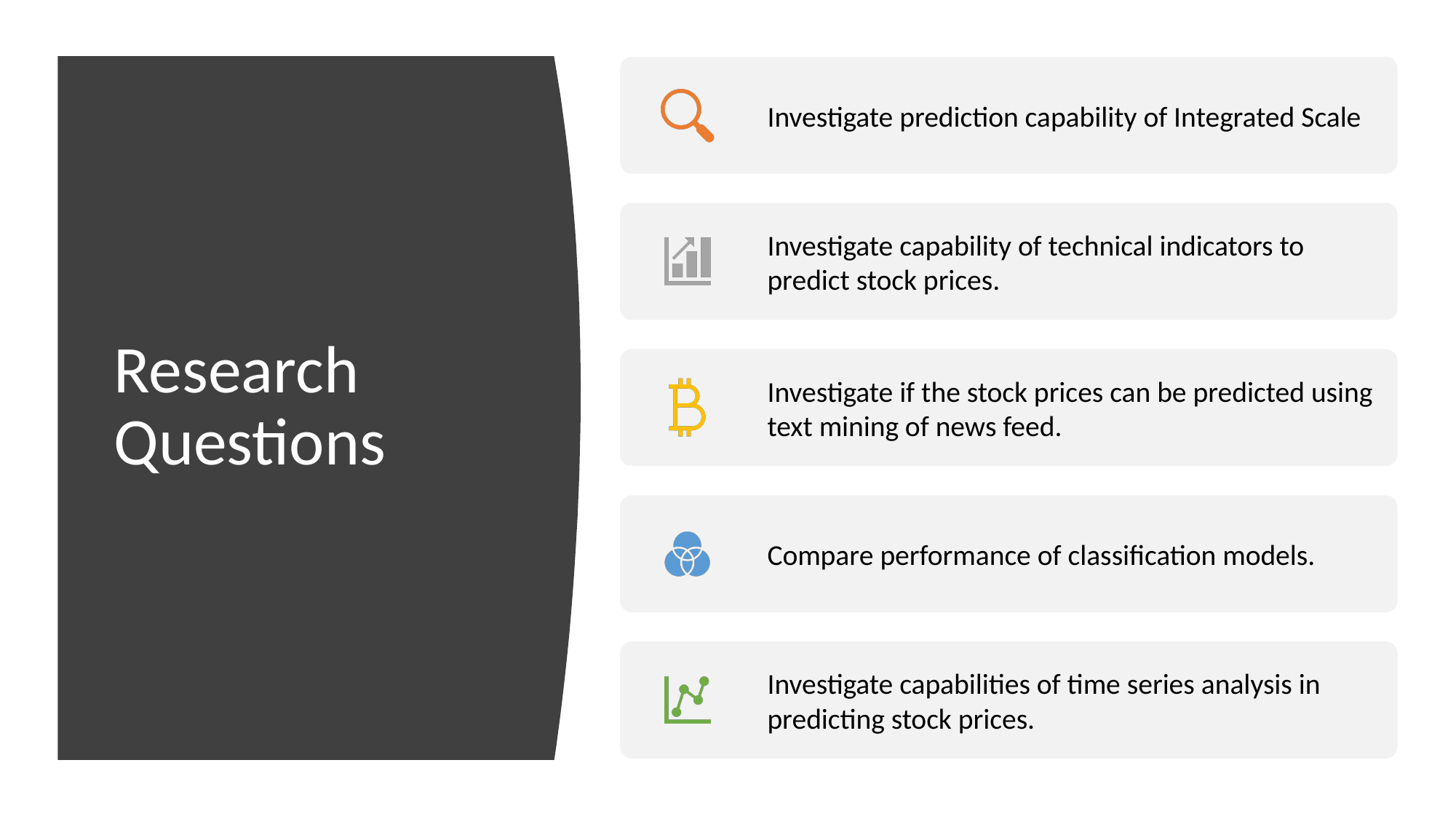

Investigate prediction capability of Integrated Scale
Investigate capability of technical indicators to predict stock prices.
Investigate if the stock prices can be predicted using text mining of news feed.
Compare performance of classification models.
Investigate capabilities of time series analysis in predicting stock prices.

# Research Questions